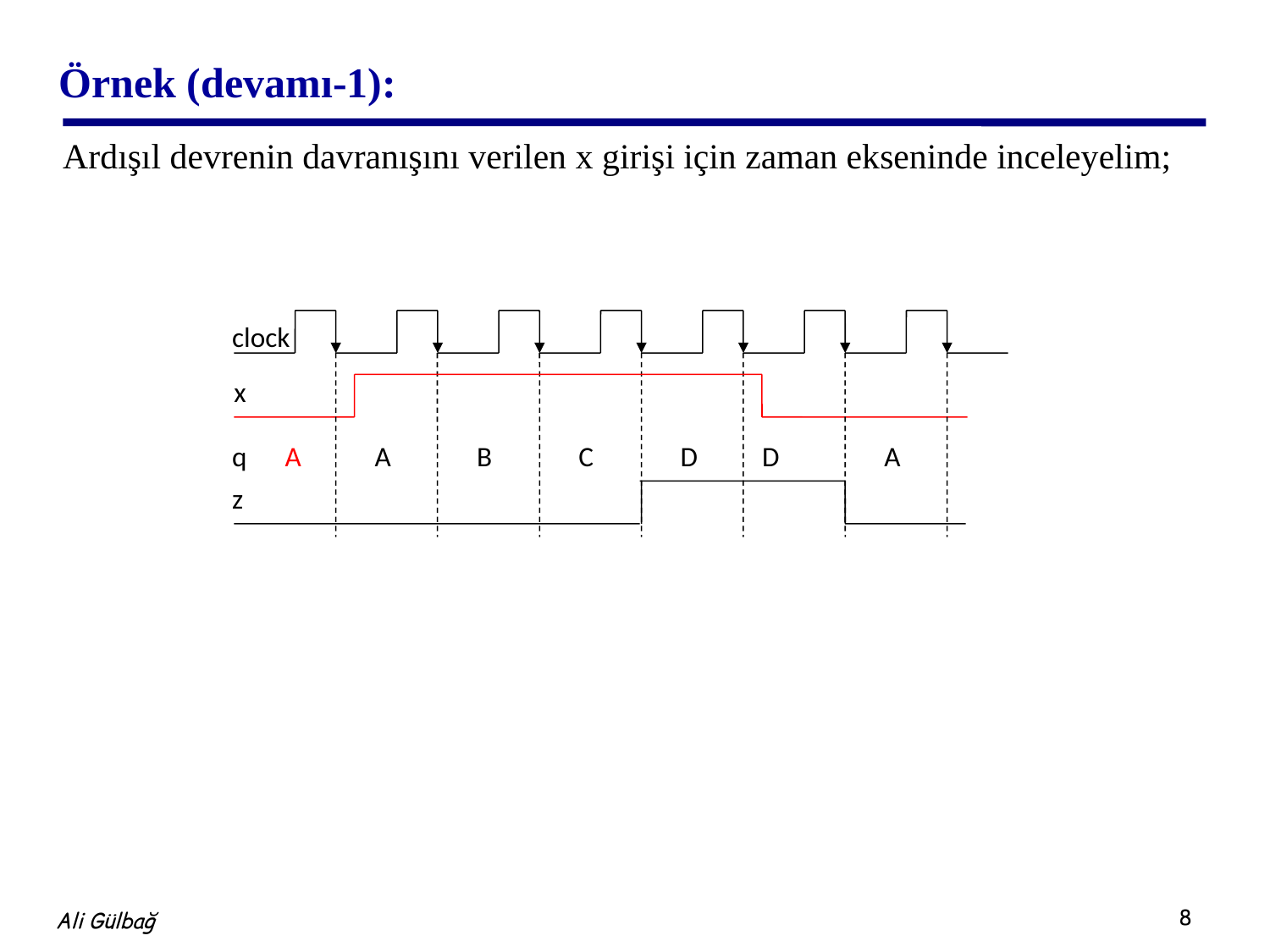

# Örnek (devamı-1):
Ardışıl devrenin davranışını verilen x girişi için zaman ekseninde inceleyelim;

clock

x

q      A
A
B
C
D
D
A
z